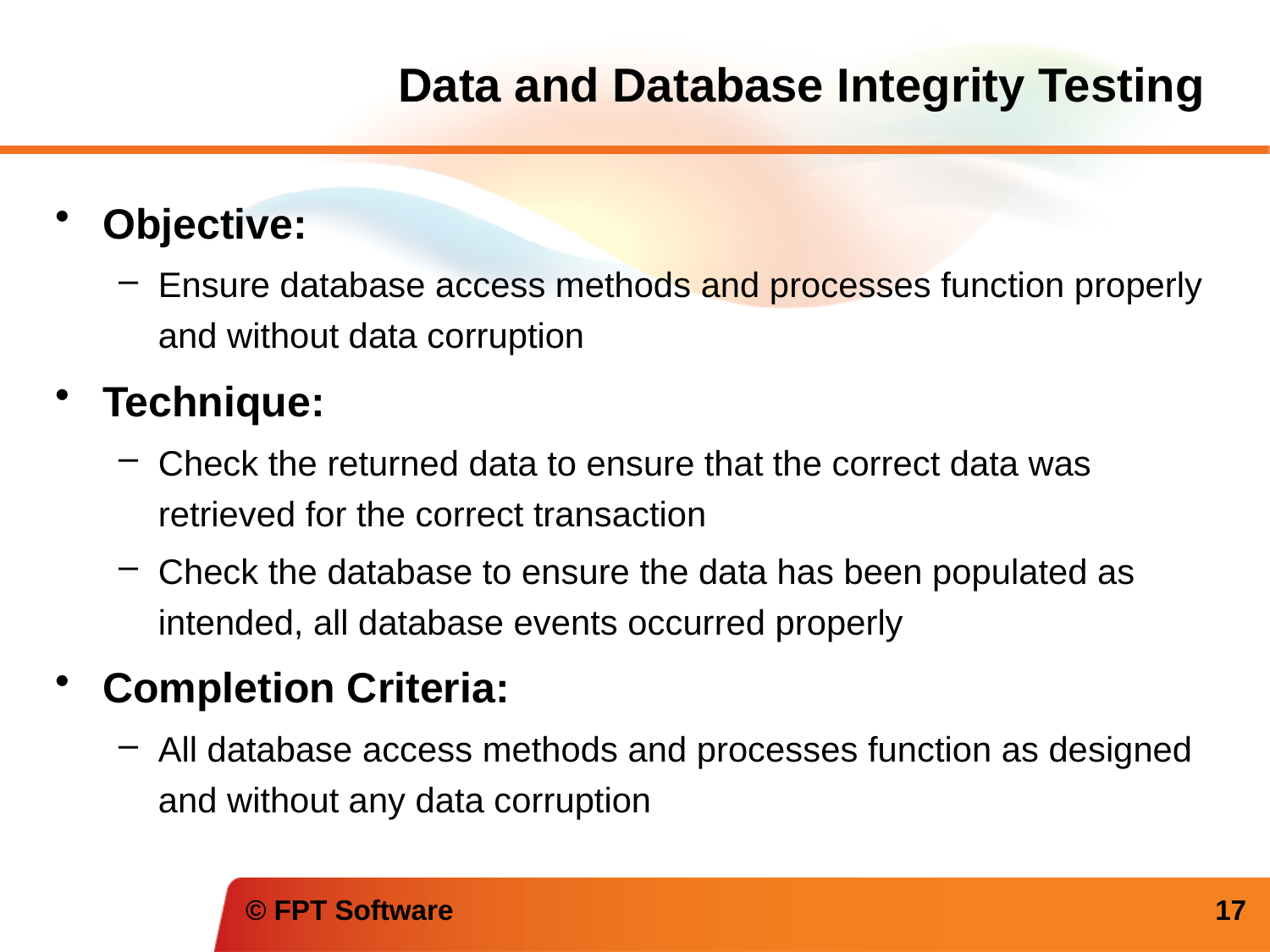

# Data and Database Integrity Testing
Objective:
Ensure database access methods and processes function properly and without data corruption
Technique:
Check the returned data to ensure that the correct data was retrieved for the correct transaction
Check the database to ensure the data has been populated as intended, all database events occurred properly
Completion Criteria:
All database access methods and processes function as designed and without any data corruption